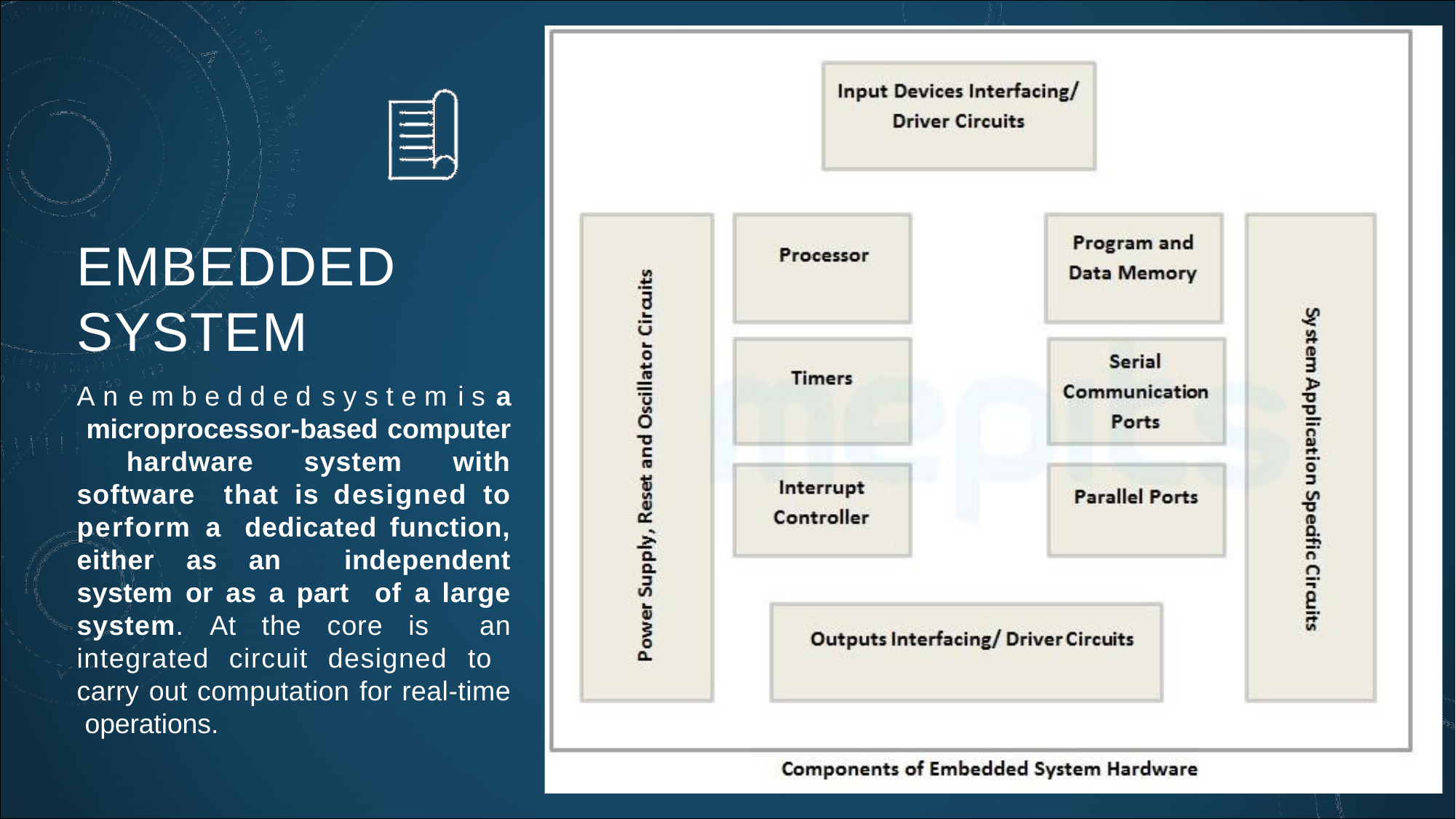

# EMBEDDED SYSTEM
A n e m b e d d e d s y s t e m i s a  microprocessor-based computer  hardware system with software  that is designed to perform a  dedicated function, either as an  independent system or as a part  of a large system. At the core is  an integrated circuit designed to  carry out computation for real-time  operations.